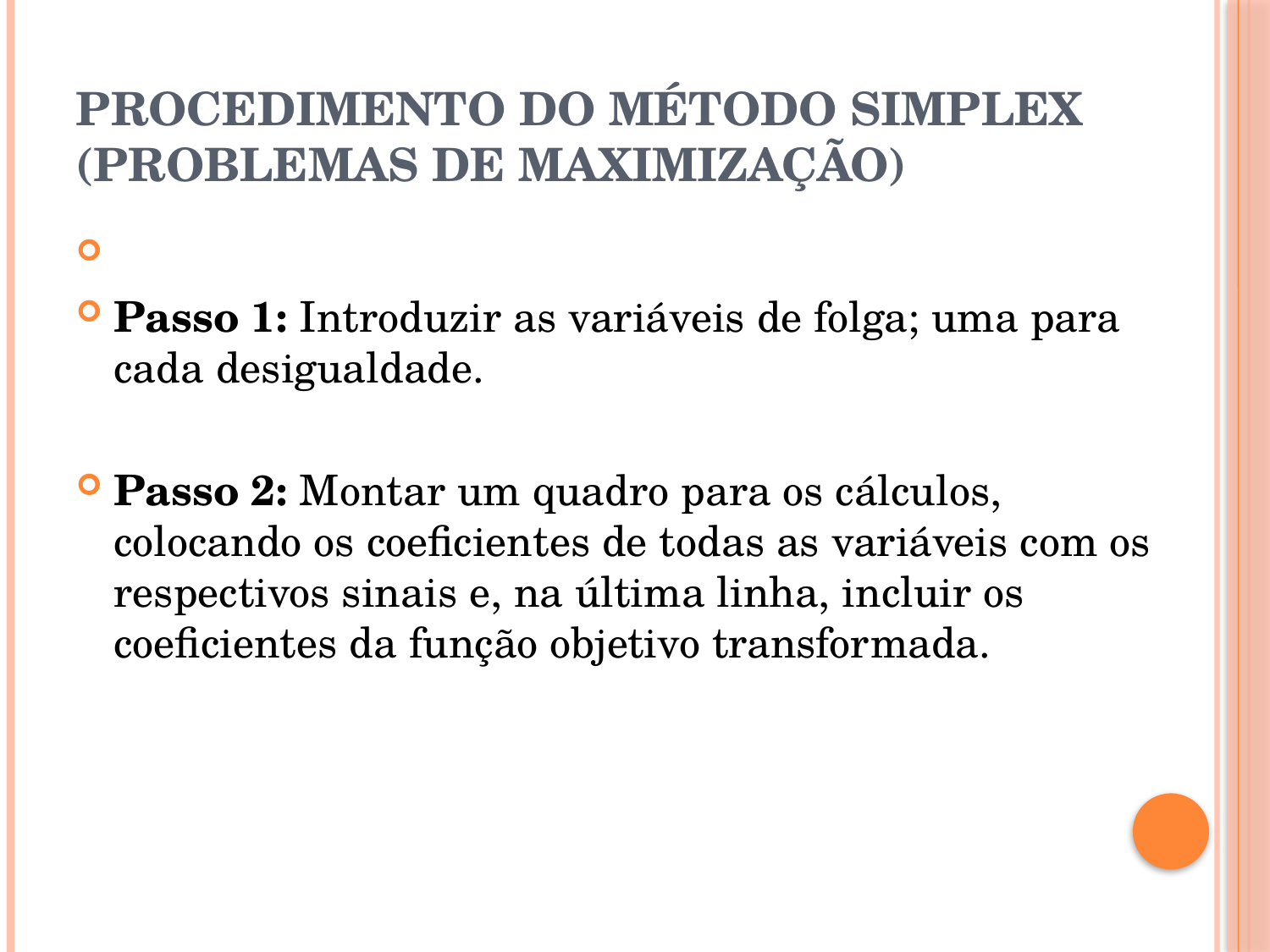

# Procedimento do Método Simplex (Problemas de Maximização)

Passo 1: Introduzir as variáveis de folga; uma para cada desigualdade.

Passo 2: Montar um quadro para os cálculos, colocando os coeficientes de todas as variáveis com os respectivos sinais e, na última linha, incluir os coeficientes da função objetivo transformada.